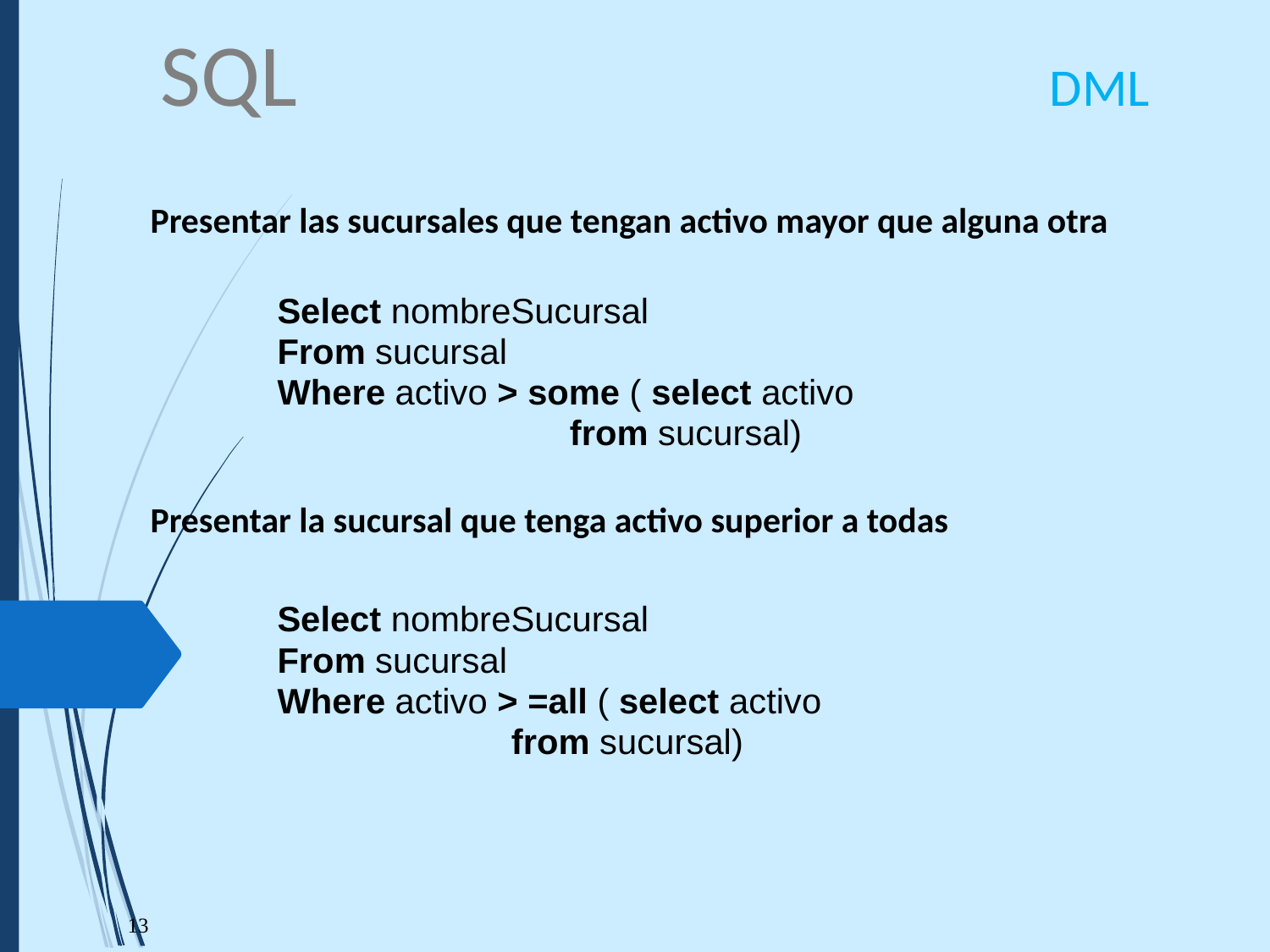

SQL						DML
Presentar las sucursales que tengan activo mayor que alguna otra

	Select nombreSucursal
	From sucursal
	Where activo > some ( select activo
		                 from sucursal)

Presentar la sucursal que tenga activo superior a todas

	Select nombreSucursal
	From sucursal
	Where activo > =all ( select activo
		           from sucursal)

13